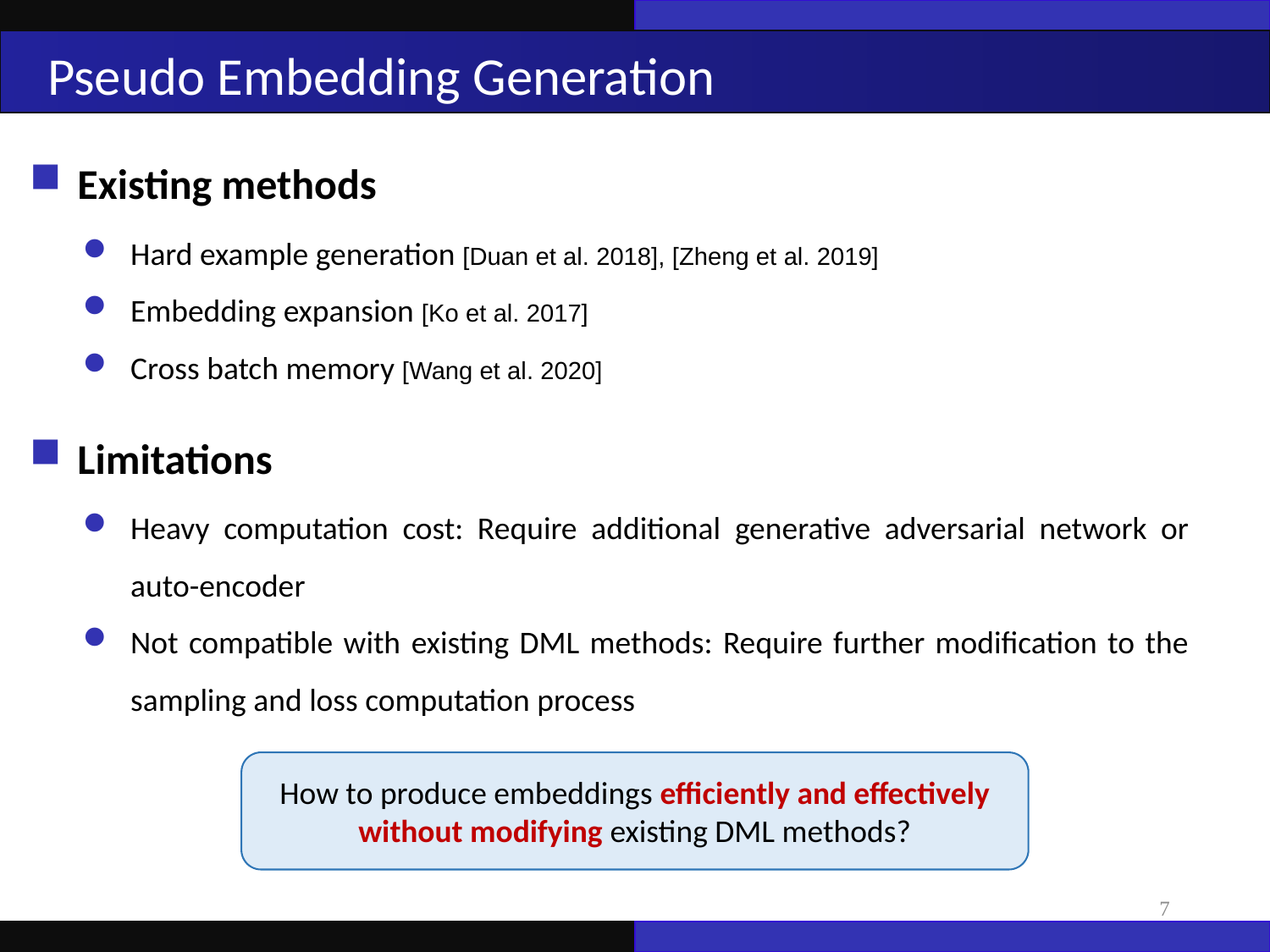

Pseudo Embedding Generation
Existing methods
Hard example generation [Duan et al. 2018], [Zheng et al. 2019]
Embedding expansion [Ko et al. 2017]
Cross batch memory [Wang et al. 2020]
Limitations
Heavy computation cost: Require additional generative adversarial network or auto-encoder
Not compatible with existing DML methods: Require further modification to the sampling and loss computation process
How to produce embeddings efficiently and effectively without modifying existing DML methods?
7